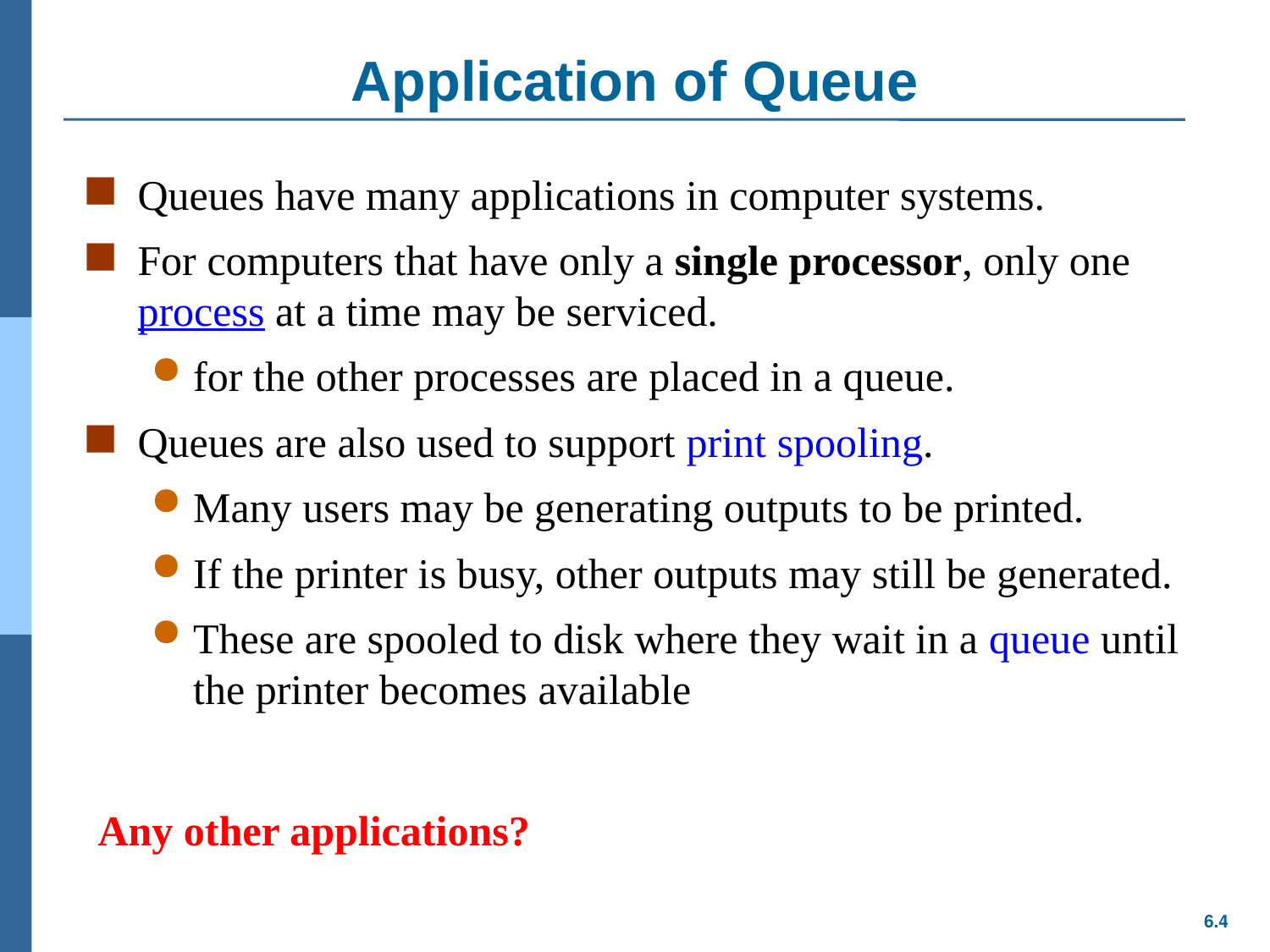

# Application of Queue
Queues have many applications in computer systems.
For computers that have only a single processor, only one process at a time may be serviced.
for the other processes are placed in a queue.
Queues are also used to support print spooling.
Many users may be generating outputs to be printed.
If the printer is busy, other outputs may still be generated.
These are spooled to disk where they wait in a queue until the printer becomes available

Any other applications?